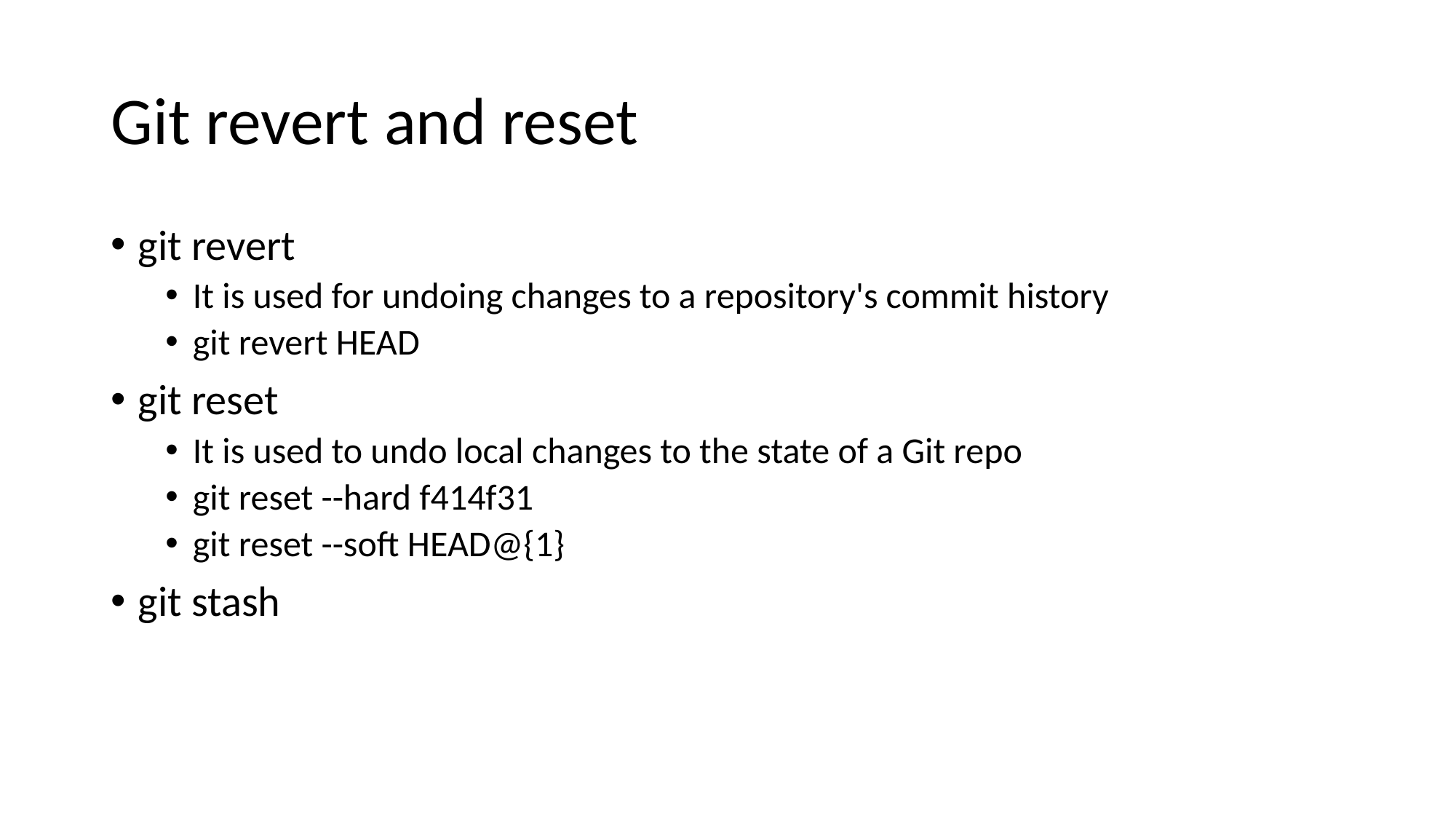

# Git revert and reset
git revert
It is used for undoing changes to a repository's commit history
git revert HEAD
git reset
It is used to undo local changes to the state of a Git repo
git reset --hard f414f31
git reset --soft HEAD@{1}
git stash